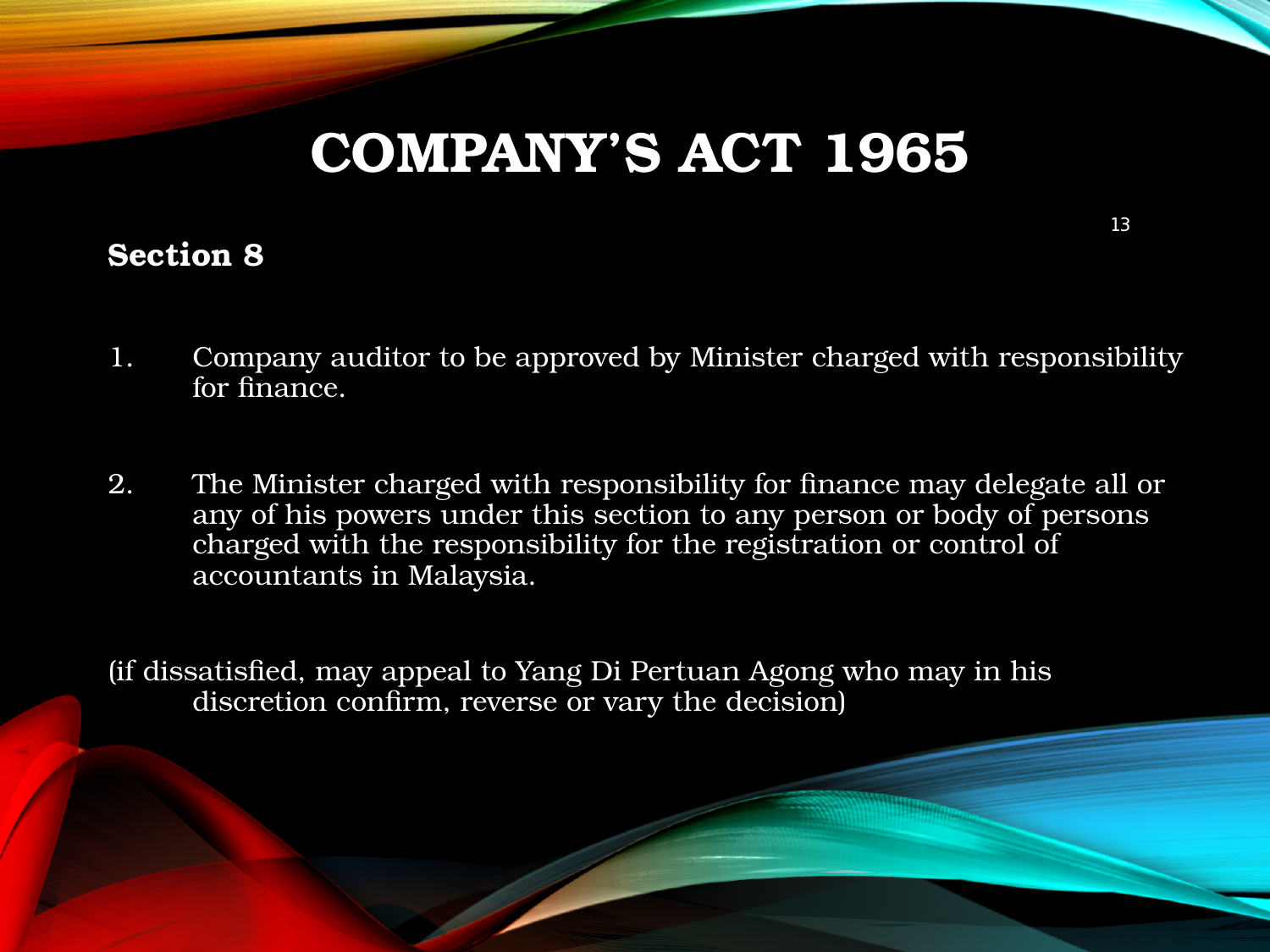

# Company’s Act 1965
13
Section 8

Company auditor to be approved by Minister charged with responsibility for finance.

The Minister charged with responsibility for finance may delegate all or any of his powers under this section to any person or body of persons charged with the responsibility for the registration or control of accountants in Malaysia.

(if dissatisfied, may appeal to Yang Di Pertuan Agong who may in his discretion confirm, reverse or vary the decision)